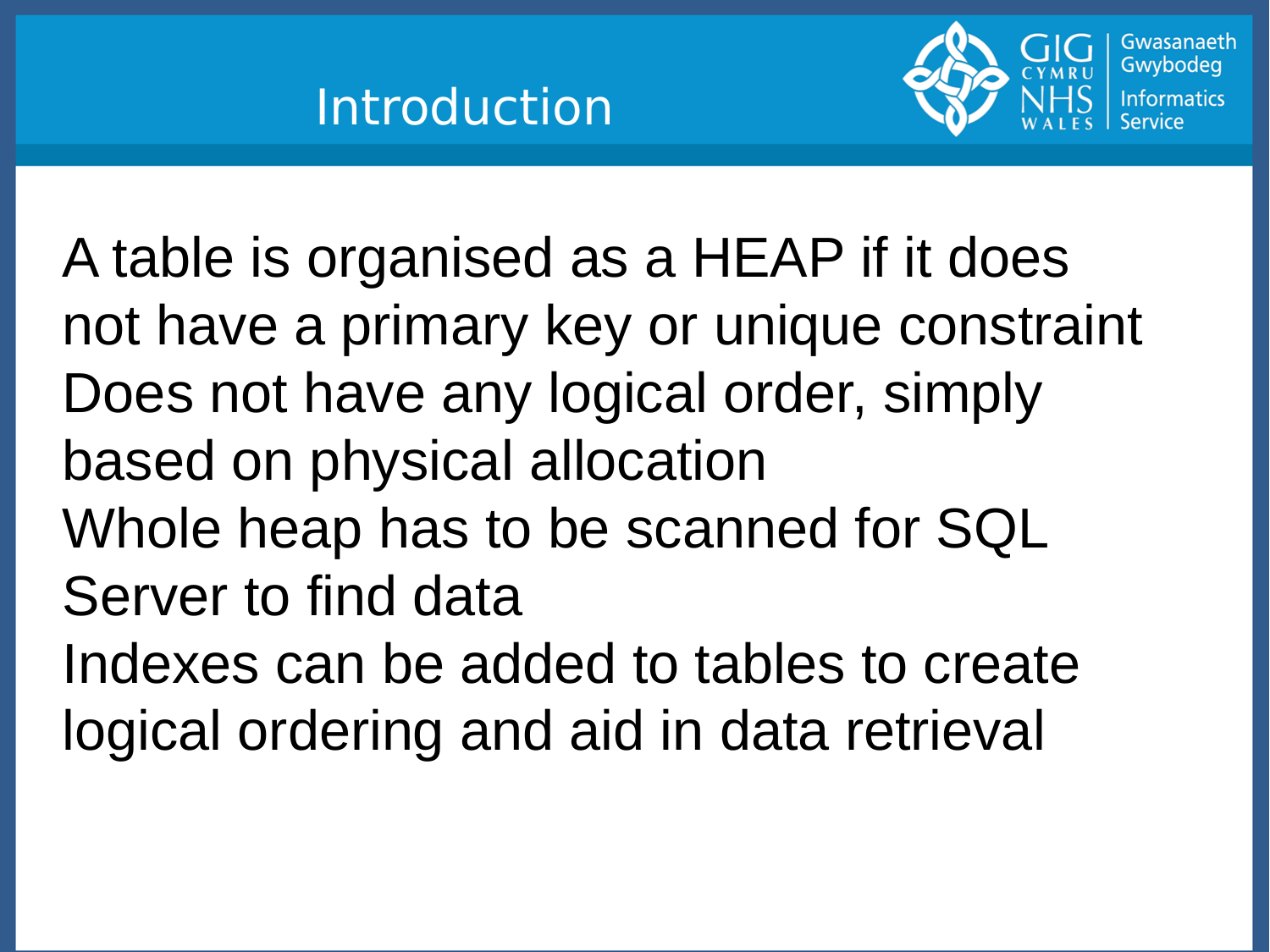

Introduction
A table is organised as a HEAP if it does not have a primary key or unique constraint
Does not have any logical order, simply based on physical allocation
Whole heap has to be scanned for SQL Server to find data
Indexes can be added to tables to create logical ordering and aid in data retrieval